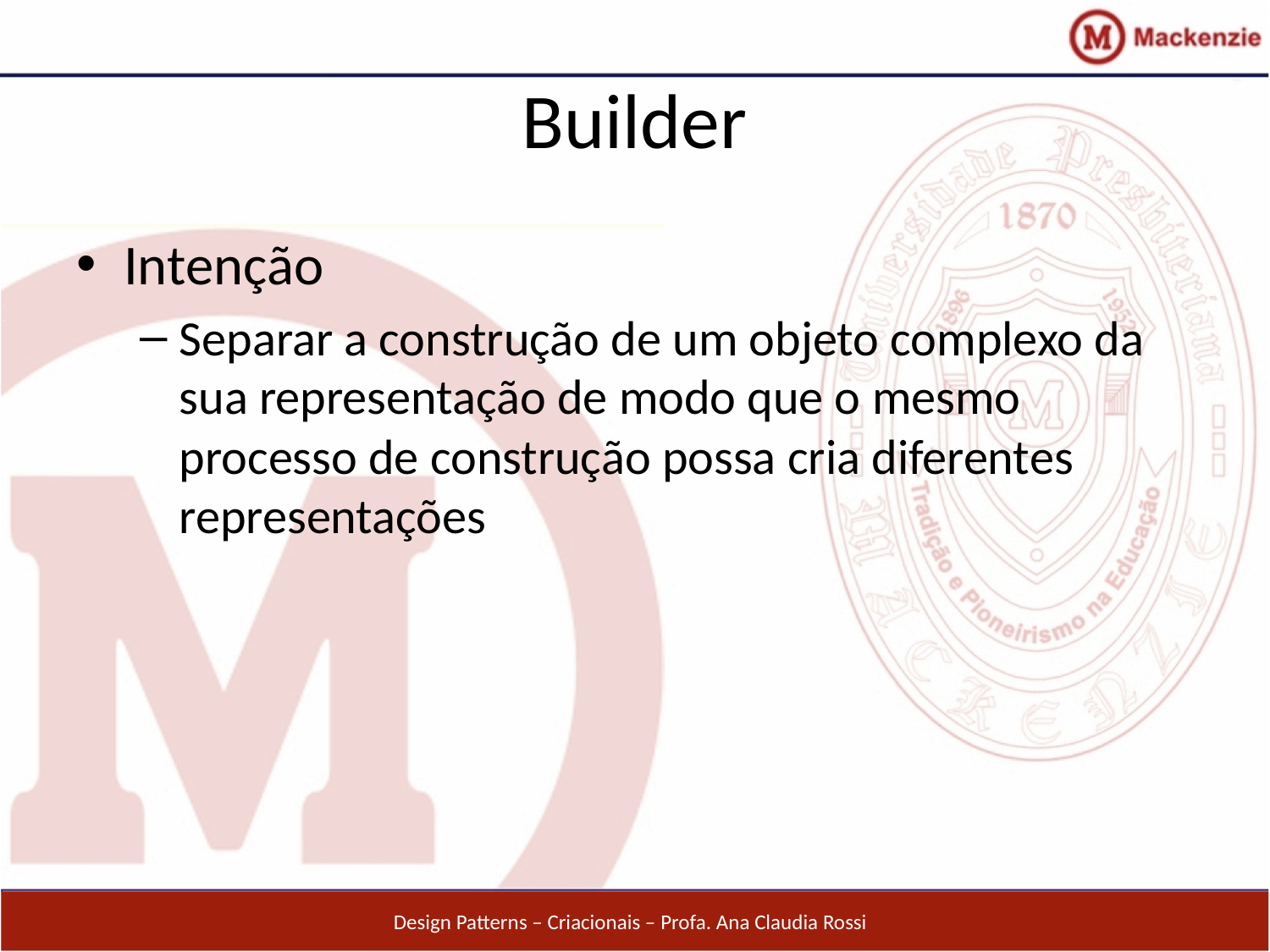

# Builder
Intenção
Separar a construção de um objeto complexo da sua representação de modo que o mesmo processo de construção possa cria diferentes representações

Design Patterns – Criacionais – Profa. Ana Claudia Rossi